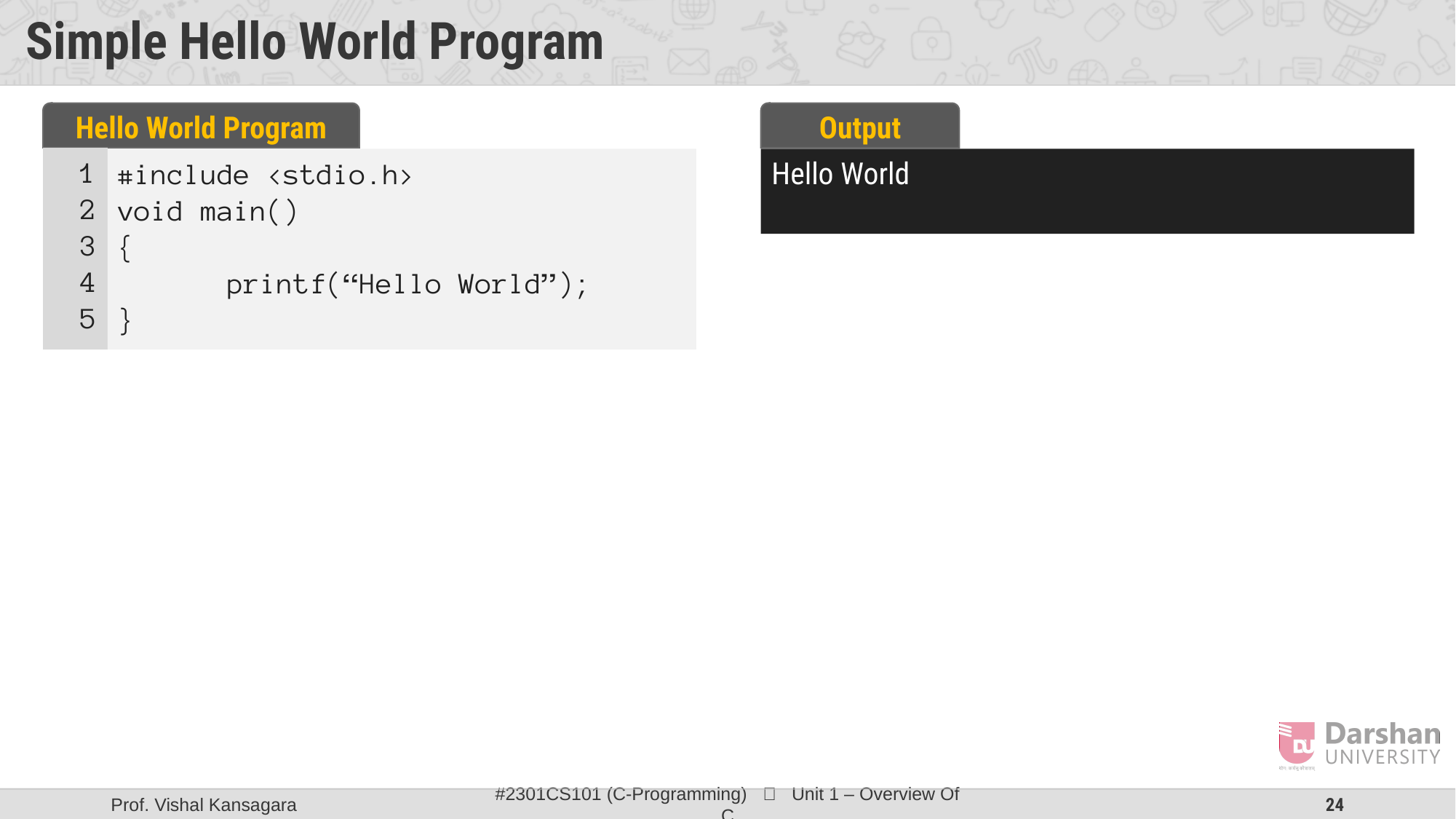

# Simple Hello World Program
Hello World Program
Output
1
2
3
4
5
#include <stdio.h>
void main()
{
	printf(“Hello World”);
}
Hello World